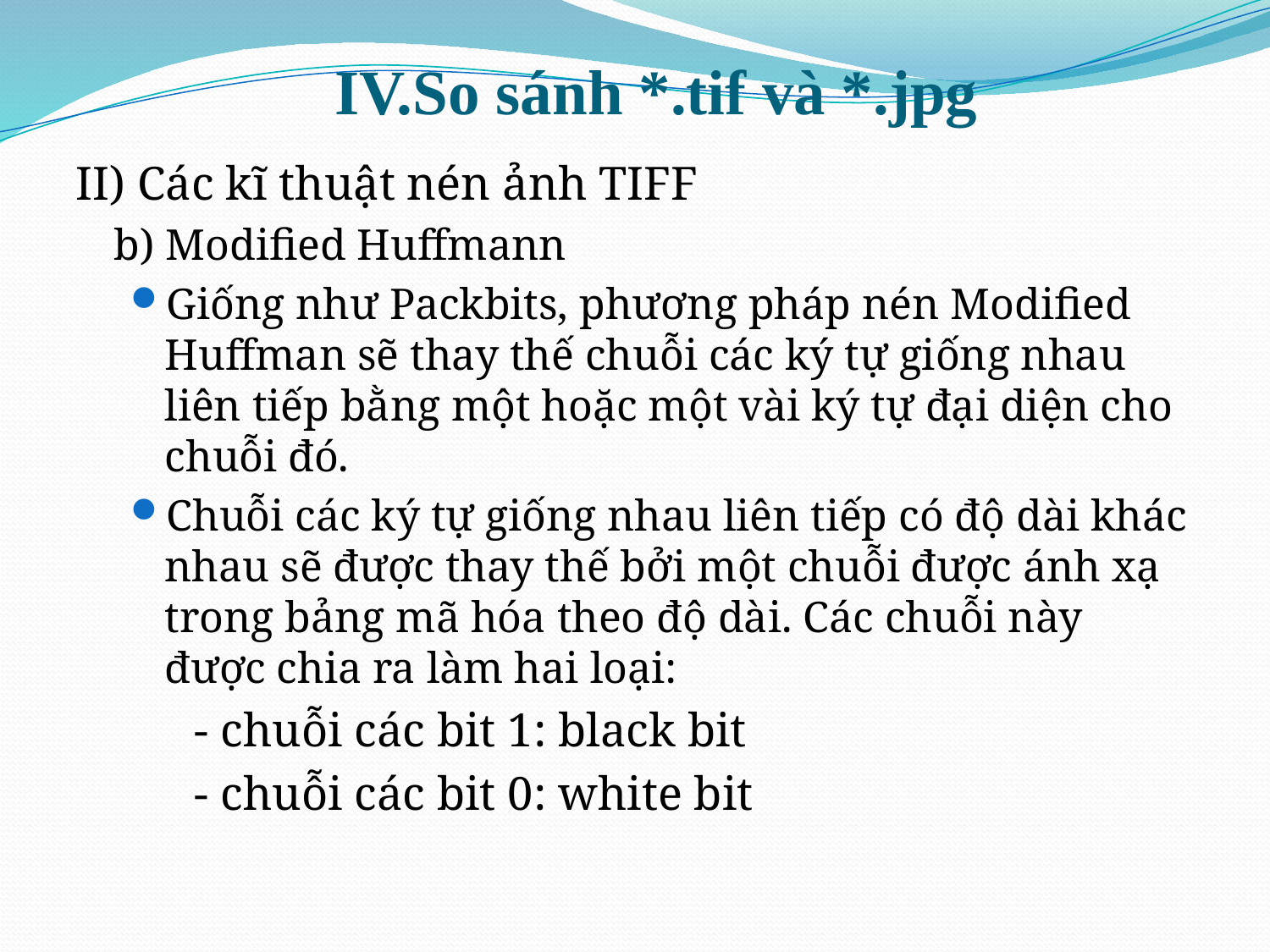

# IV.So sánh *.tif và *.jpg
II) Các kĩ thuật nén ảnh TIFF
	b) Modified Huffmann
Giống như Packbits, phương pháp nén Modified Huffman sẽ thay thế chuỗi các ký tự giống nhau liên tiếp bằng một hoặc một vài ký tự đại diện cho chuỗi đó.
Chuỗi các ký tự giống nhau liên tiếp có độ dài khác nhau sẽ được thay thế bởi một chuỗi được ánh xạ trong bảng mã hóa theo độ dài. Các chuỗi này được chia ra làm hai loại:
          - chuỗi các bit 1: black bit
          - chuỗi các bit 0: white bit